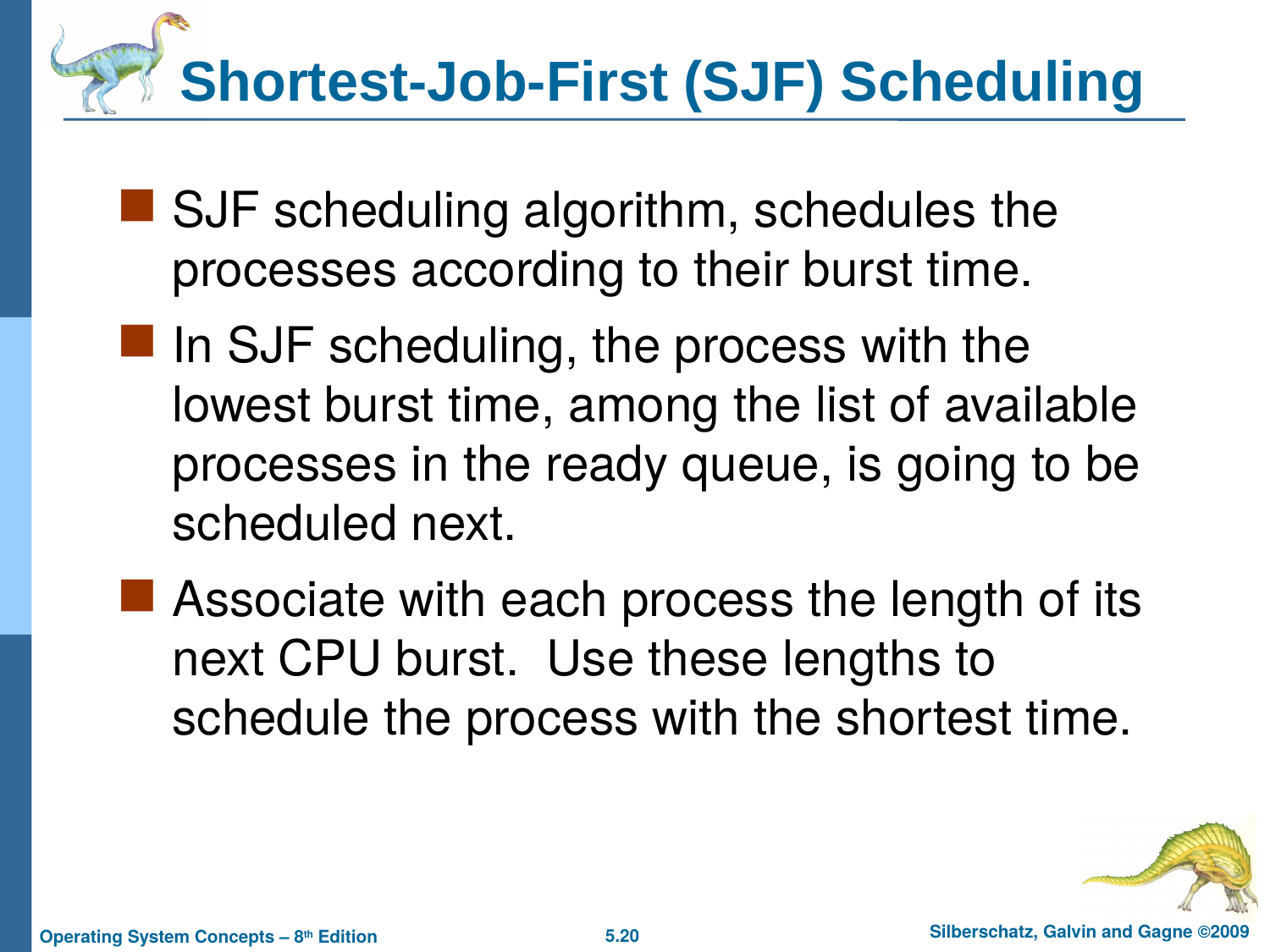

# Shortest-Job-First (SJF) Scheduling
SJF scheduling algorithm, schedules the processes according to their burst time.
In SJF scheduling, the process with the lowest burst time, among the list of available processes in the ready queue, is going to be scheduled next.
Associate with each process the length of its next CPU burst.  Use these lengths to schedule the process with the shortest time.